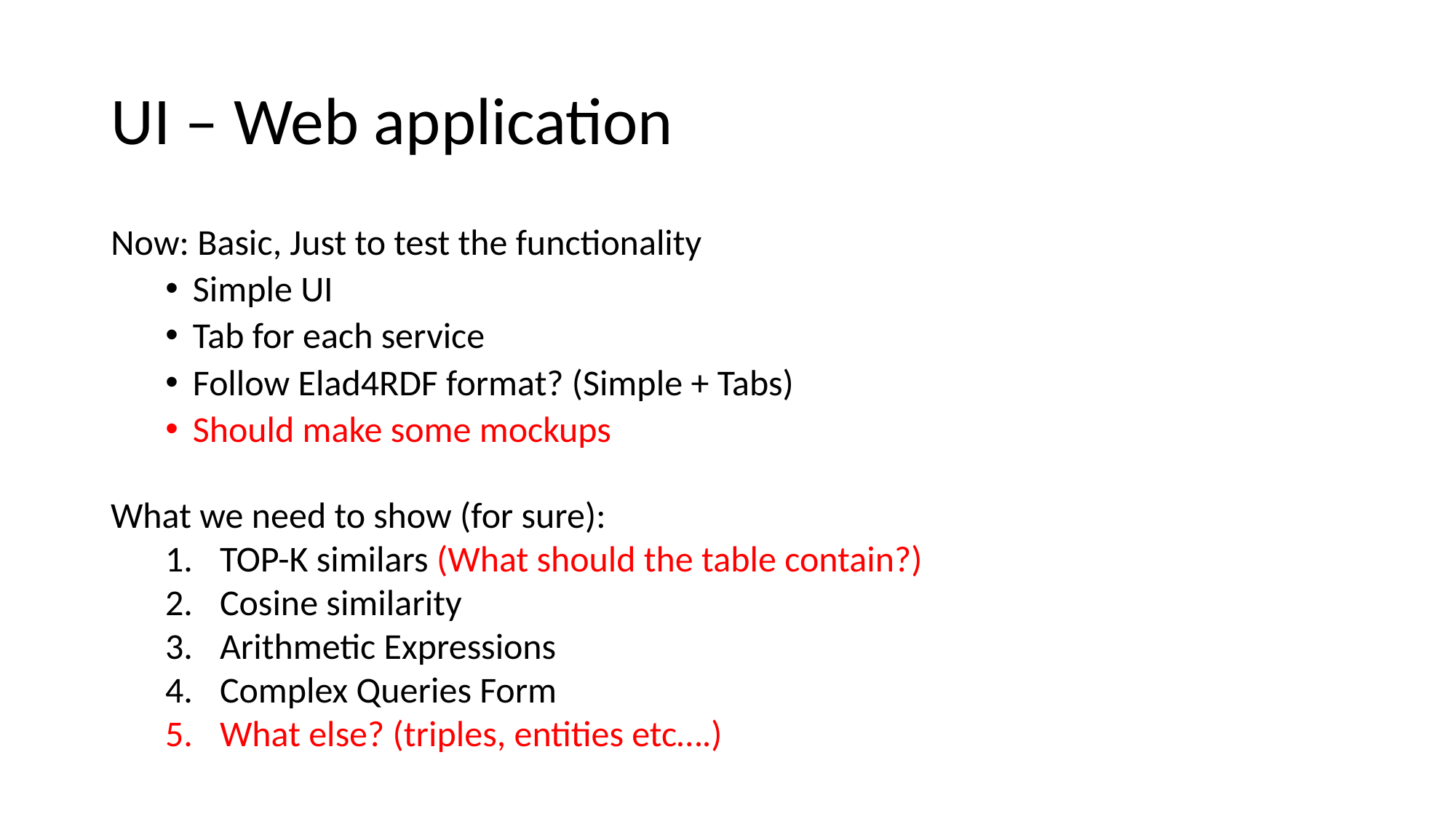

# UI – Web application
Now: Basic, Just to test the functionality
Simple UI
Tab for each service
Follow Elad4RDF format? (Simple + Tabs)
Should make some mockups

What we need to show (for sure):
TOP-K similars (What should the table contain?)
Cosine similarity
Arithmetic Expressions
Complex Queries Form
What else? (triples, entities etc….)